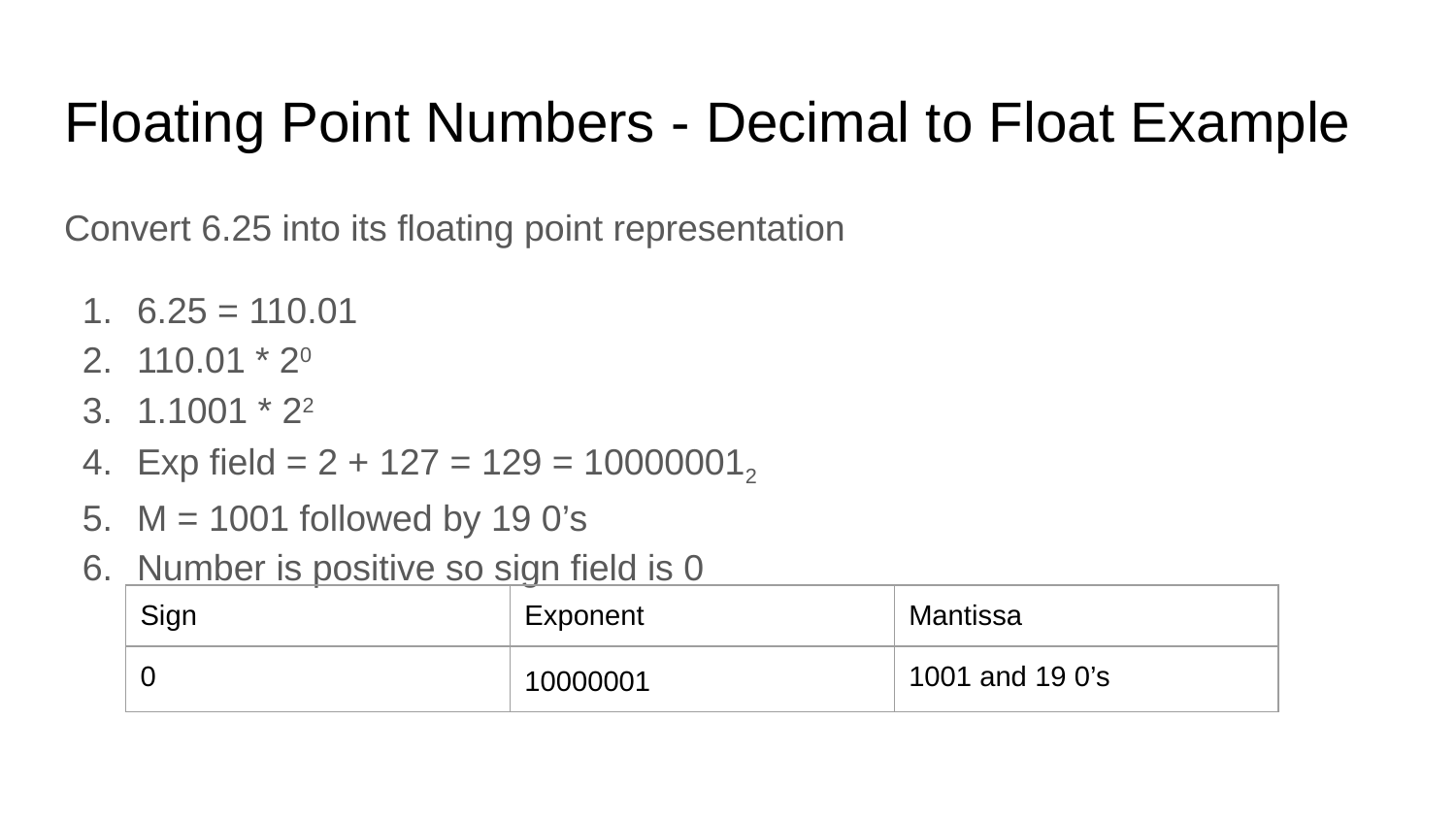

# Floating Point Numbers - Decimal to Float Example

Convert 6.25 into its floating point representation
6.25 = 110.01
110.01 * 20
1.1001 * 22
Exp field = 2 + 127 = 129 = 100000012
M = 1001 followed by 19 0’s
Number is positive so sign field is 0

| Sign | Exponent | Mantissa |
| --- | --- | --- |
| 0 | 10000001 | 1001 and 19 0’s |